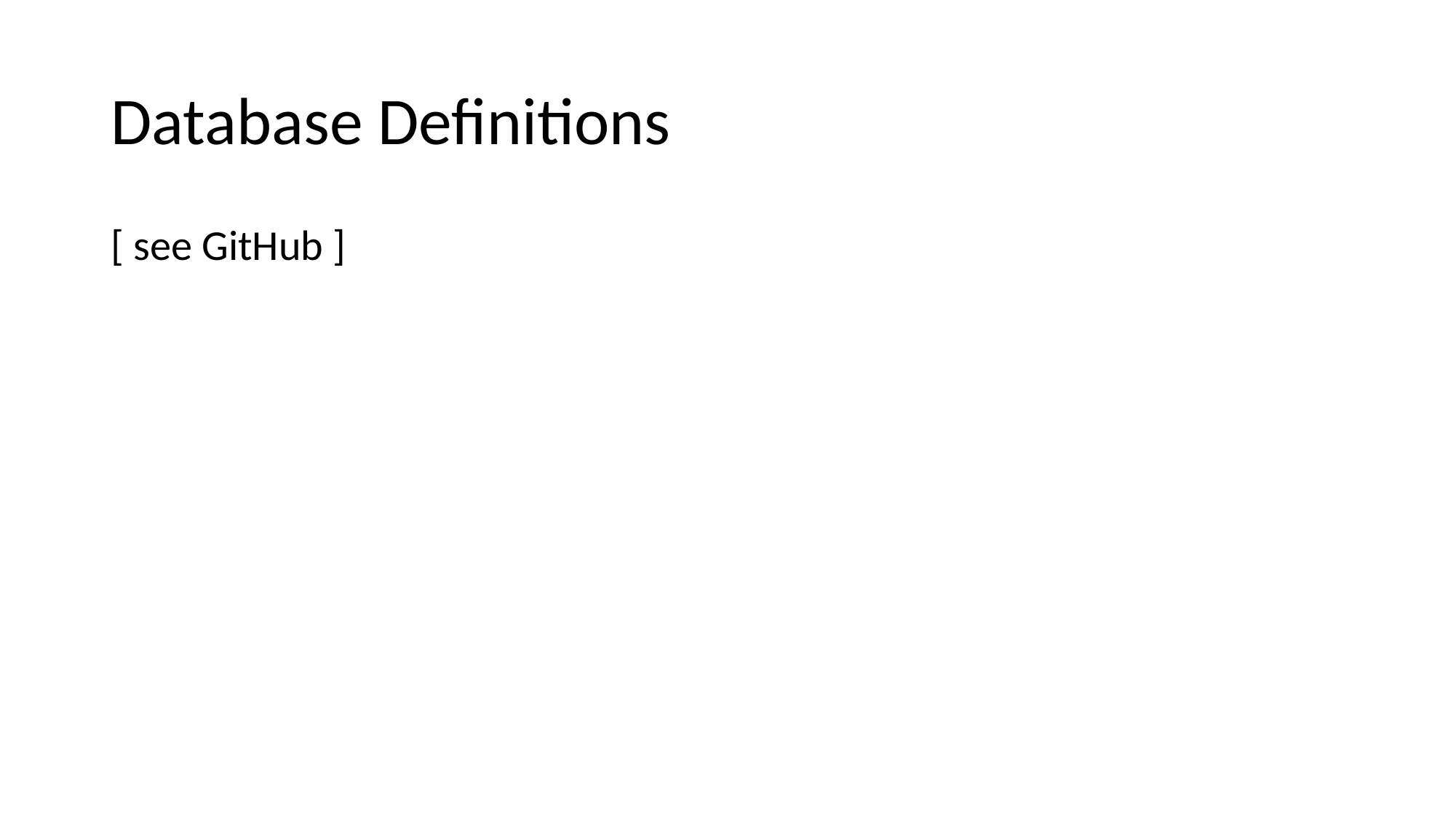

# Database Definitions
[ see GitHub ]